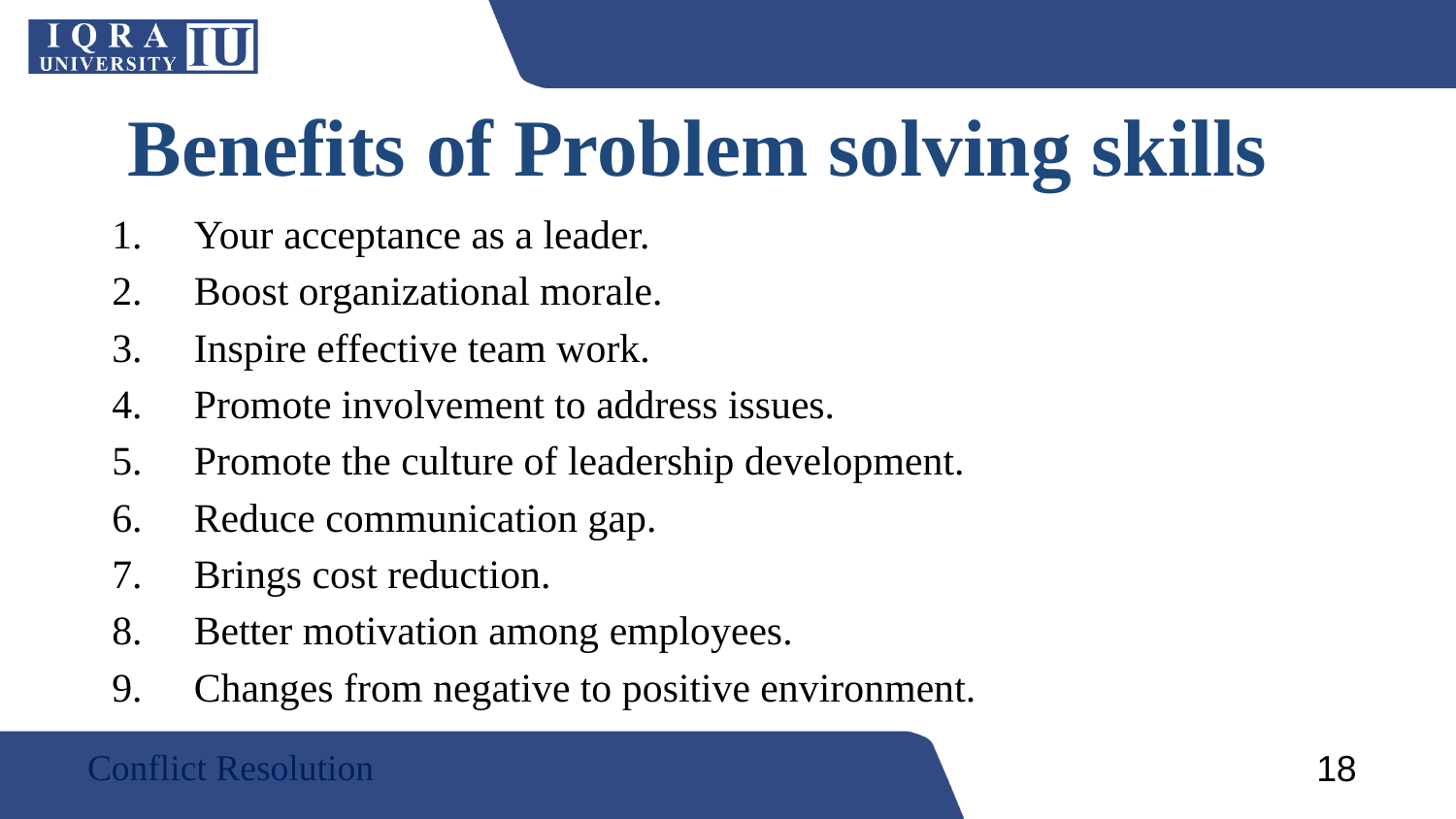

Benefits of Problem solving skills
Your acceptance as a leader.
Boost organizational morale.
Inspire effective team work.
Promote involvement to address issues.
Promote the culture of leadership development.
Reduce communication gap.
Brings cost reduction.
Better motivation among employees.
Changes from negative to positive environment.
Conflict Resolution
18